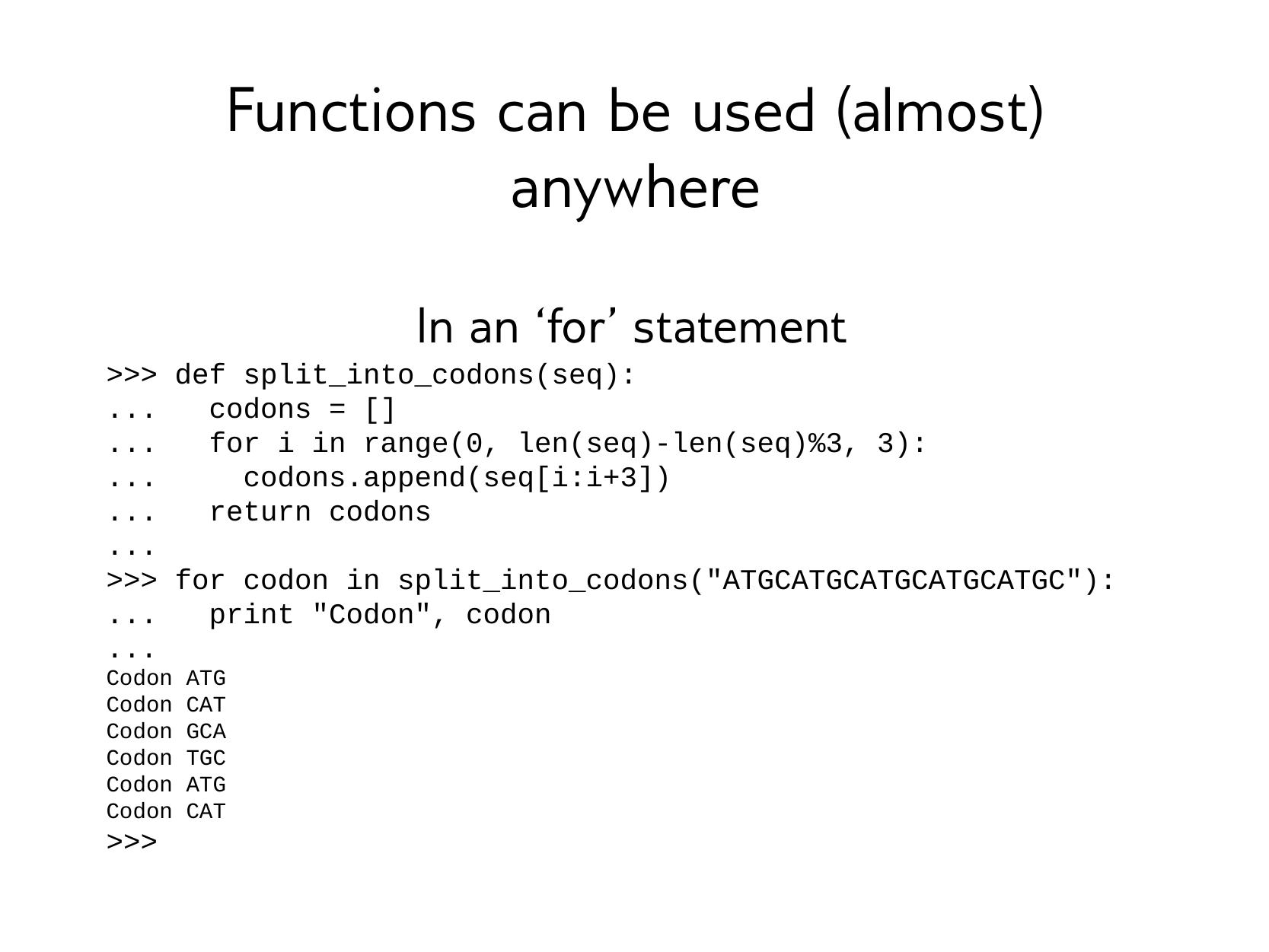

# Functions can be used (almost) anywhere
In an ‘for’ statement
>>> def split_into_codons(seq):
...   codons = []
...   for i in range(0, len(seq)-len(seq)%3, 3):
...     codons.append(seq[i:i+3])
...   return codons
...
>>> for codon in split_into_codons("ATGCATGCATGCATGCATGC"):
...   print "Codon", codon
...
Codon ATG
Codon CAT
Codon GCA
Codon TGC
Codon ATG
Codon CAT
>>>